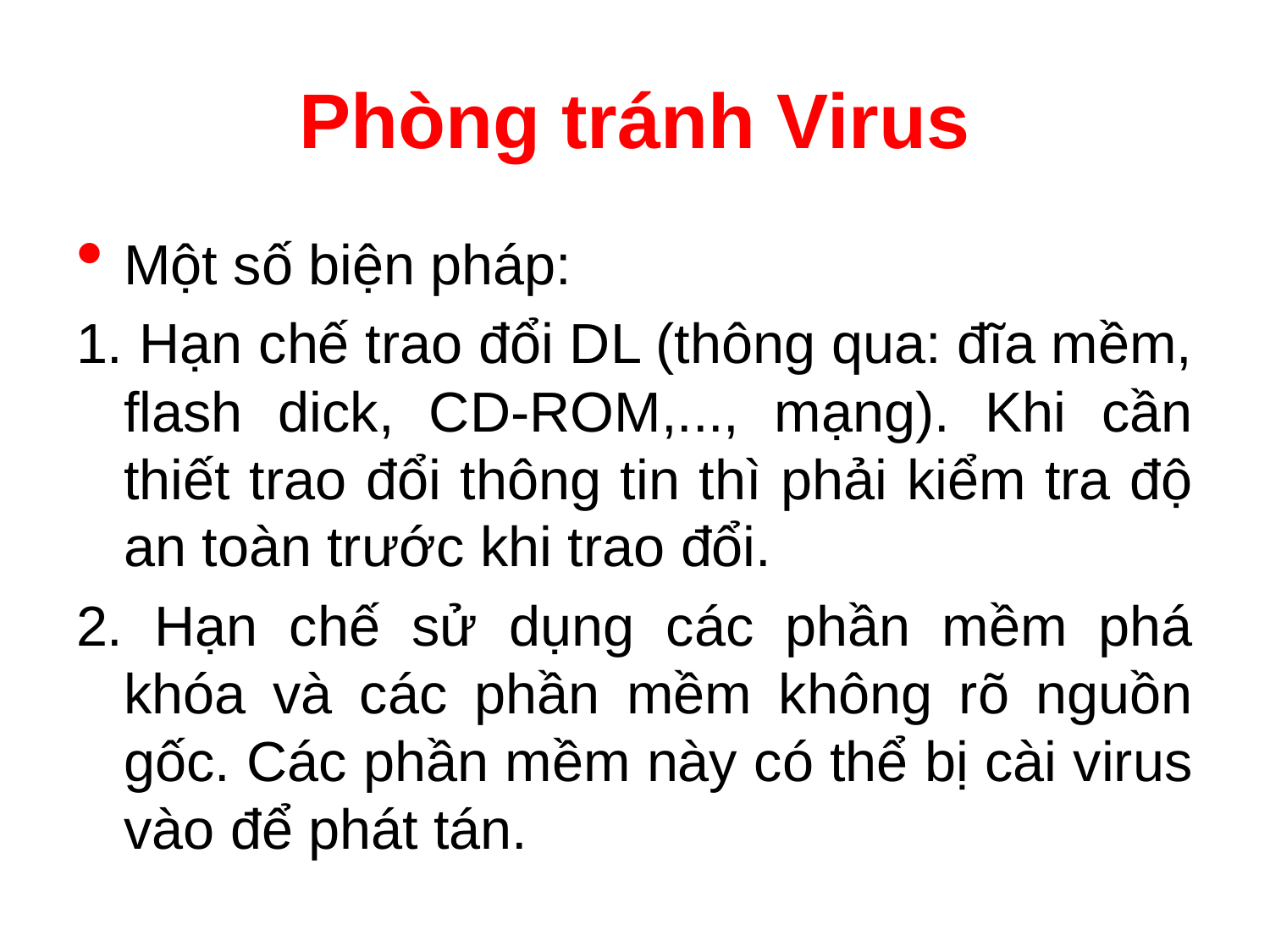

# Phòng tránh Virus
Một số biện pháp:
1. Hạn chế trao đổi DL (thông qua: đĩa mềm, flash dick, CD-ROM,..., mạng). Khi cần thiết trao đổi thông tin thì phải kiểm tra độ an toàn trước khi trao đổi.
2. Hạn chế sử dụng các phần mềm phá khóa và các phần mềm không rõ nguồn gốc. Các phần mềm này có thể bị cài virus vào để phát tán.